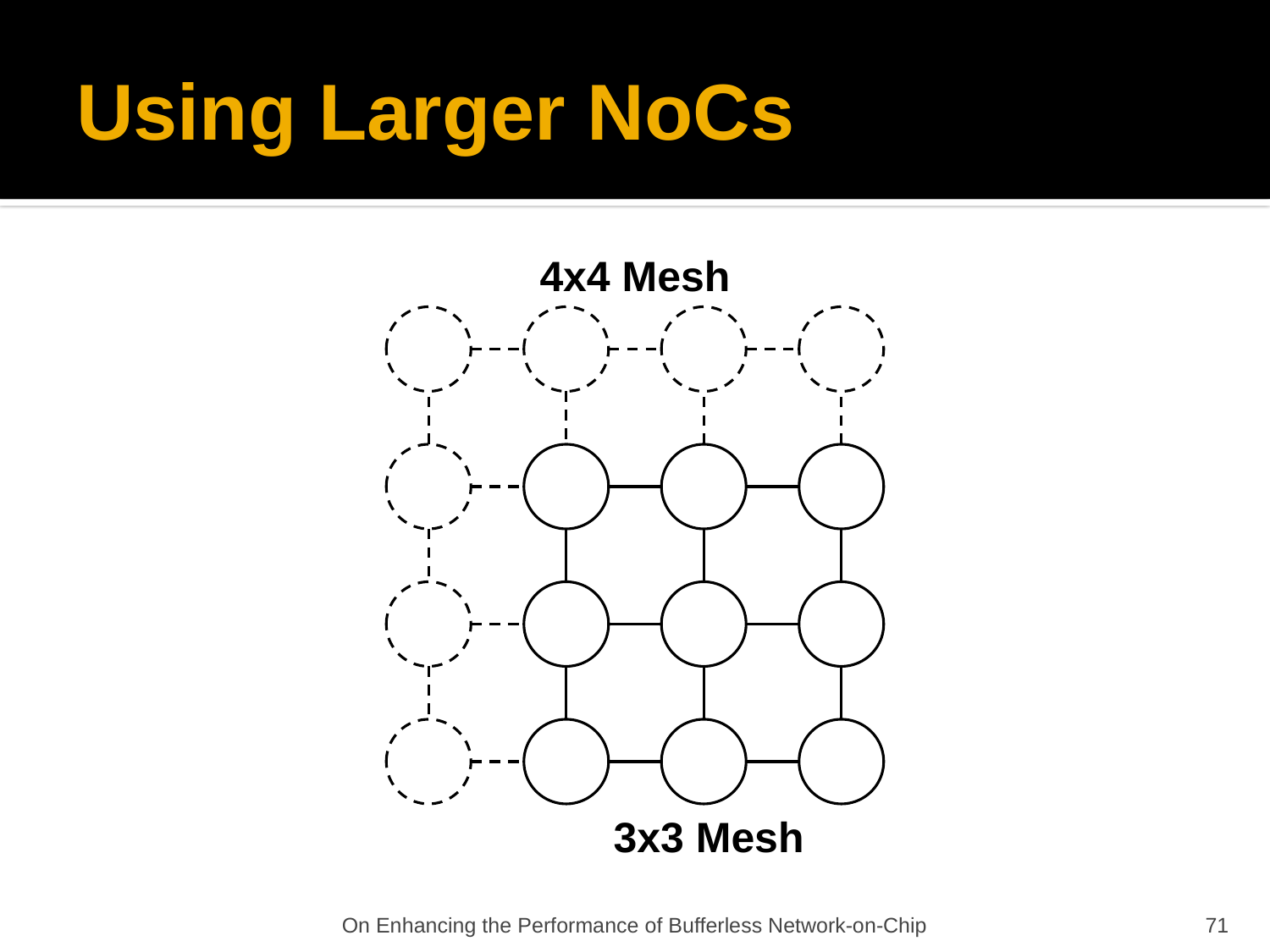

# Using Larger NoCs
4x4 Mesh

B

C
W
B
D

C

D

3x3 Mesh
On Enhancing the Performance of Bufferless Network-on-Chip
71